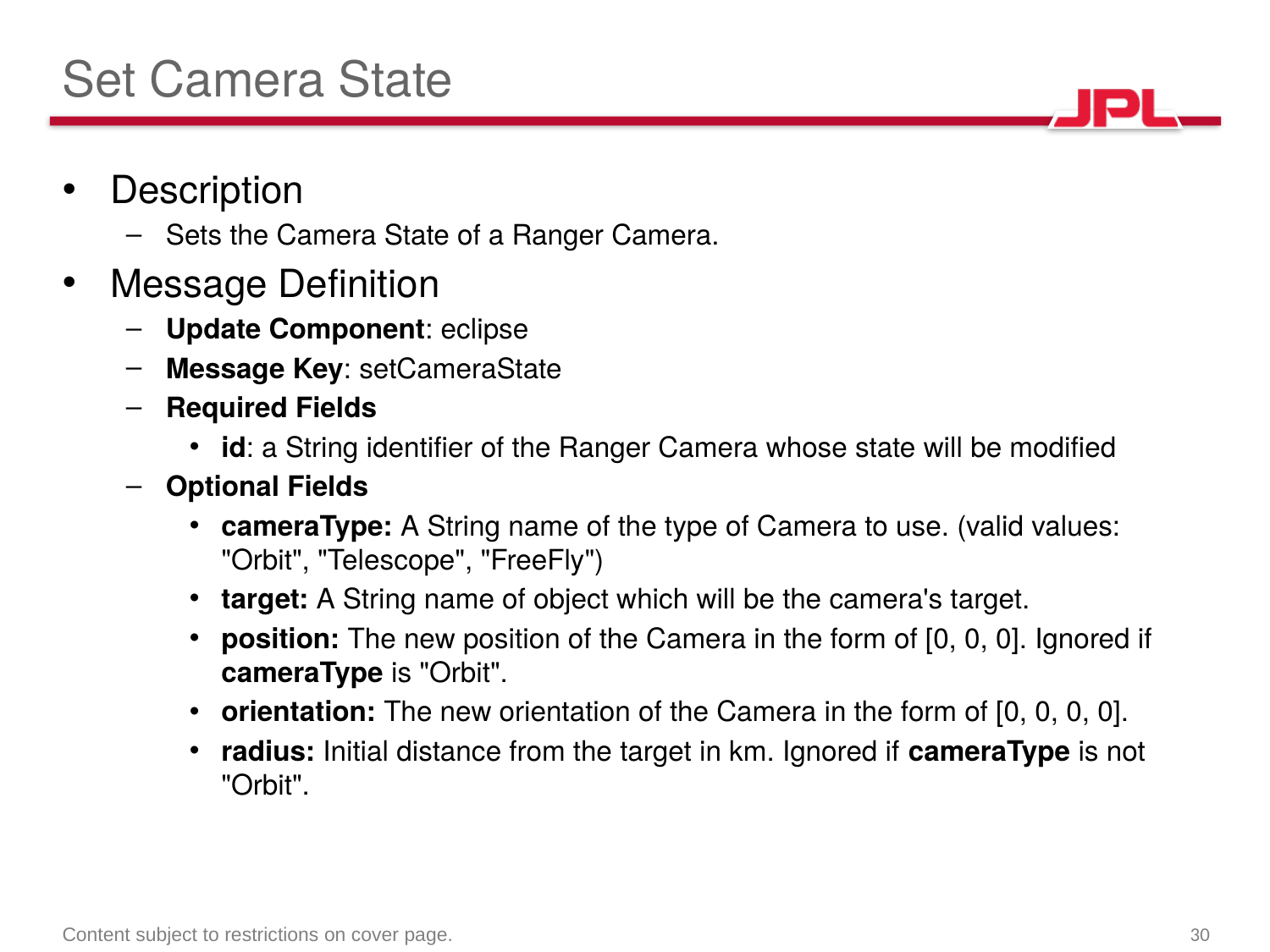

# Set Camera State
Description
Sets the Camera State of a Ranger Camera.
Message Definition
Update Component: eclipse
Message Key: setCameraState
Required Fields
id: a String identifier of the Ranger Camera whose state will be modified
Optional Fields
cameraType: A String name of the type of Camera to use. (valid values: "Orbit", "Telescope", "FreeFly")
target: A String name of object which will be the camera's target.
position: The new position of the Camera in the form of [0, 0, 0]. Ignored if cameraType is "Orbit".
orientation: The new orientation of the Camera in the form of [0, 0, 0, 0].
radius: Initial distance from the target in km. Ignored if cameraType is not "Orbit".
Content subject to restrictions on cover page.